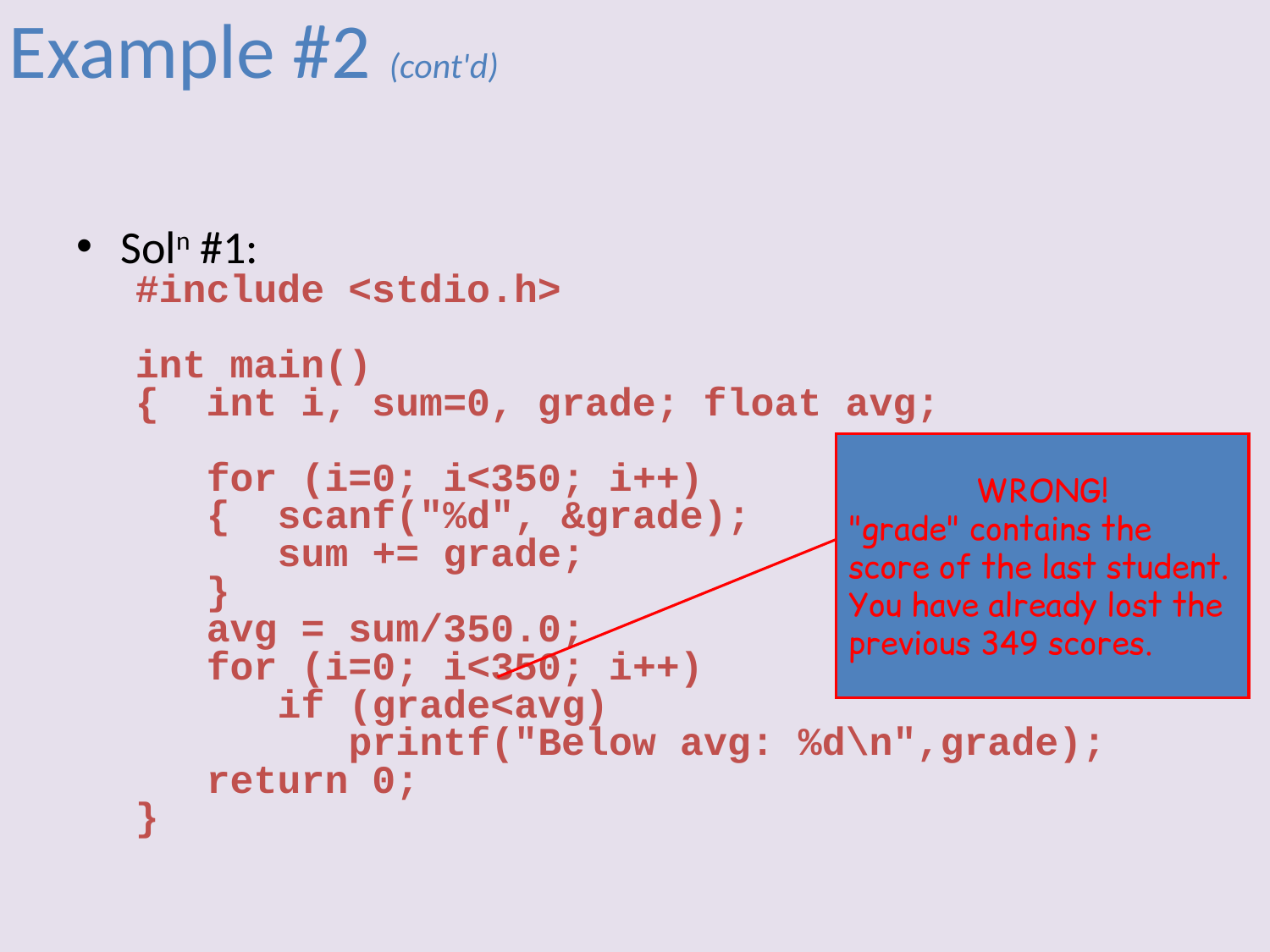

# Example #2 (cont'd)
Soln #1:
#include <stdio.h>

int main()
{  int i, sum=0, grade; float avg;

   for (i=0; i<350; i++)
   {  scanf("%d", &grade);
      sum += grade;
   }
   avg = sum/350.0;
   for (i=0; i<350; i++)
      if (grade<avg)
         printf("Below avg: %d\n",grade);
   return 0;
}
WRONG!
"grade" contains the score of the last student.
You have already lost the previous 349 scores.